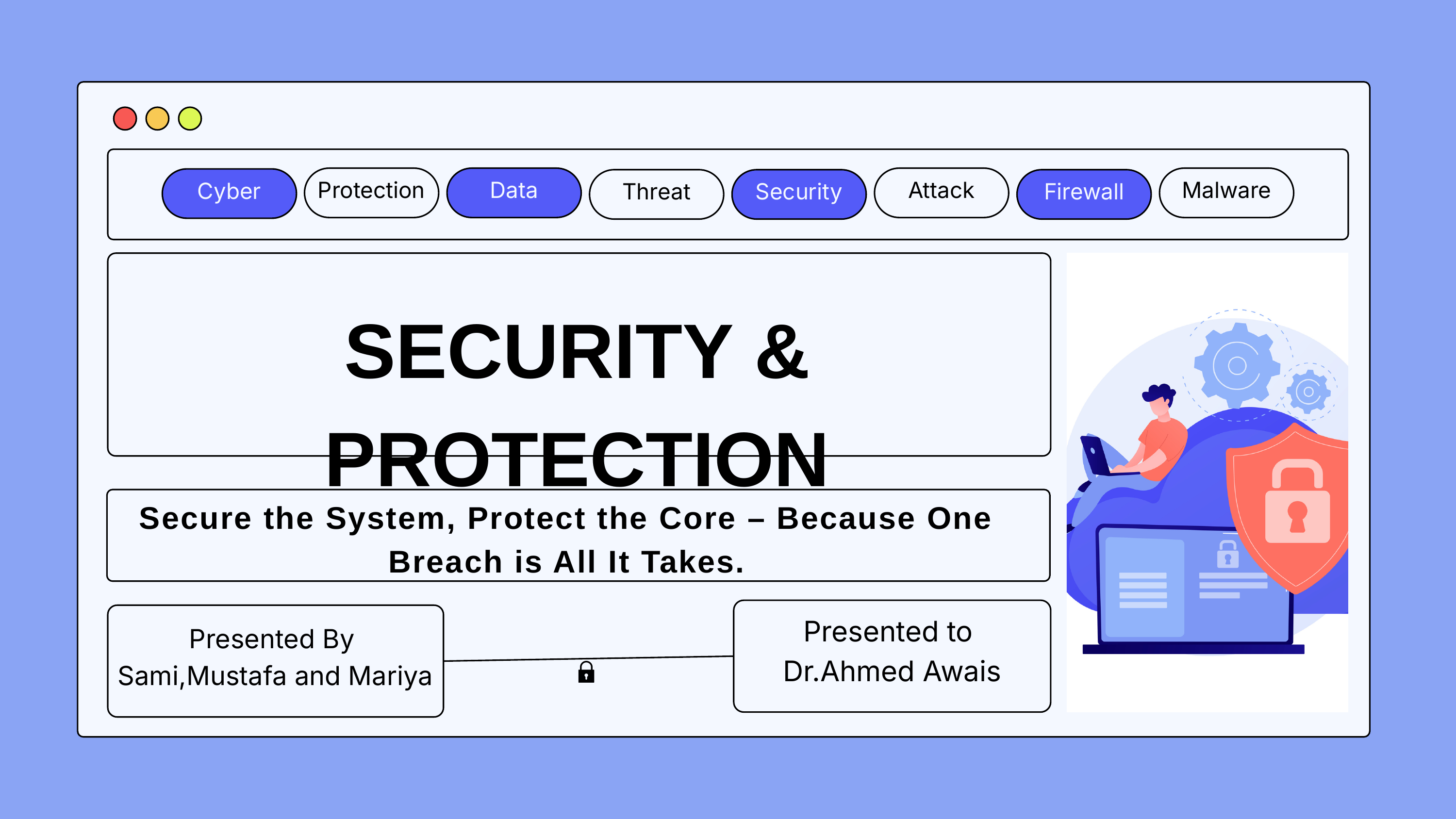

Protection

Data

Attack

Malware

Cyber

Threat

Security

Firewall

SECURITY & PROTECTION

Secure the System, Protect the Core – Because One Breach is All It Takes.

Presented to
Dr.Ahmed Awais

Presented By
Sami,Mustafa and Mariya